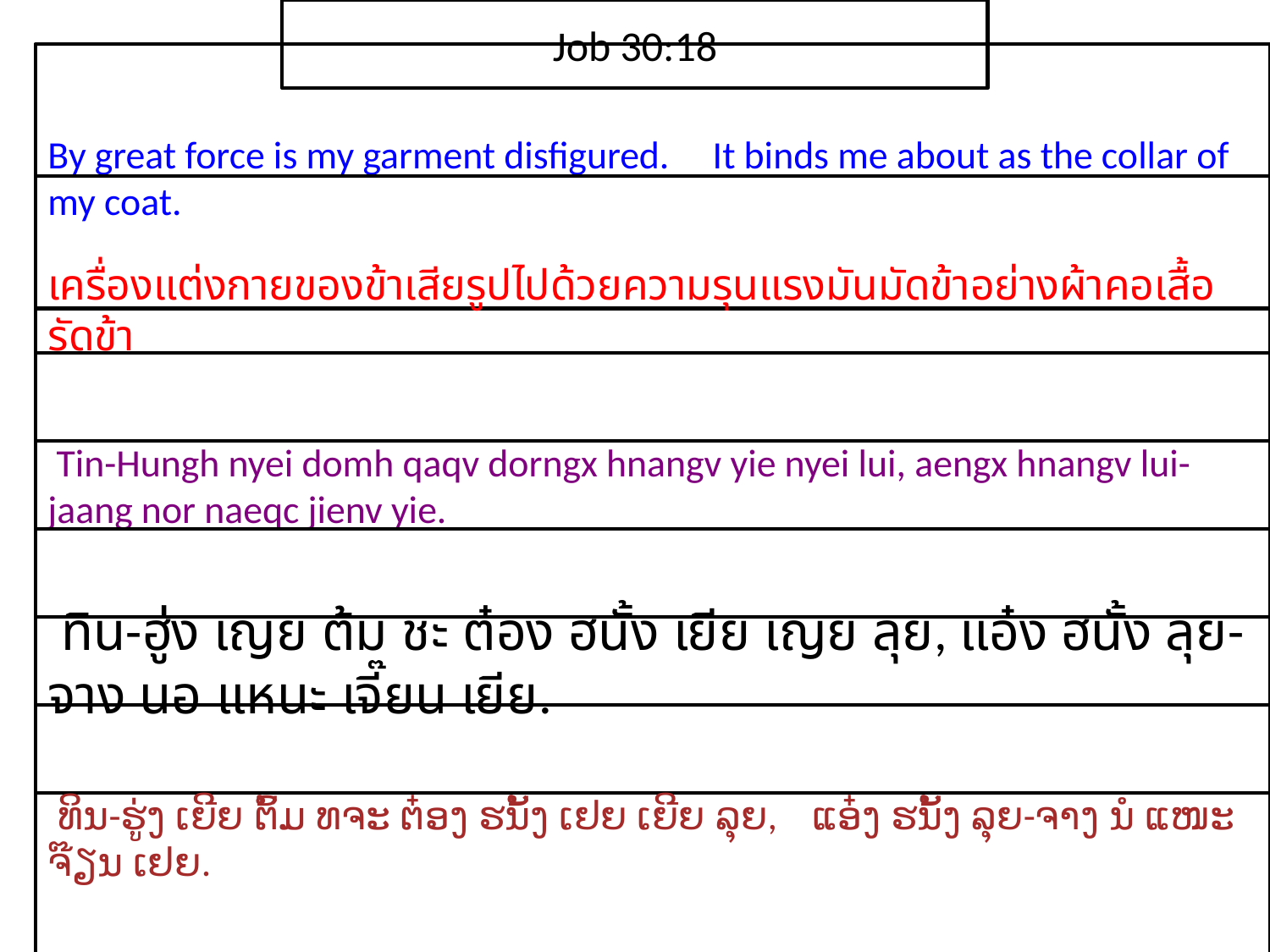

Job 30:18
By great force is my garment disfigured.     It binds me about as the collar of my coat.
เครื่อง​แต่ง​กาย​ของ​ข้า​เสีย​รูป​ไป​ด้วย​ความ​รุนแรงมัน​มัด​ข้า​อย่าง​ผ้า​คอ​เสื้อ​รัด​ข้า
 Tin-Hungh nyei domh qaqv dorngx hnangv yie nyei lui, aengx hnangv lui-jaang nor naeqc jienv yie.
 ทิน-ฮู่ง เญย ต้ม ชะ ต๋อง ฮนั้ง เยีย เญย ลุย, แอ๋ง ฮนั้ง ลุย-จาง นอ แหนะ เจี๊ยน เยีย.
 ທິນ-ຮູ່ງ ເຍີຍ ຕົ້ມ ທຈະ ຕ໋ອງ ຮນັ້ງ ເຢຍ ເຍີຍ ລຸຍ,    ແອ໋ງ ຮນັ້ງ ລຸຍ-ຈາງ ນໍ ແໜະ ຈ໊ຽນ ເຢຍ.